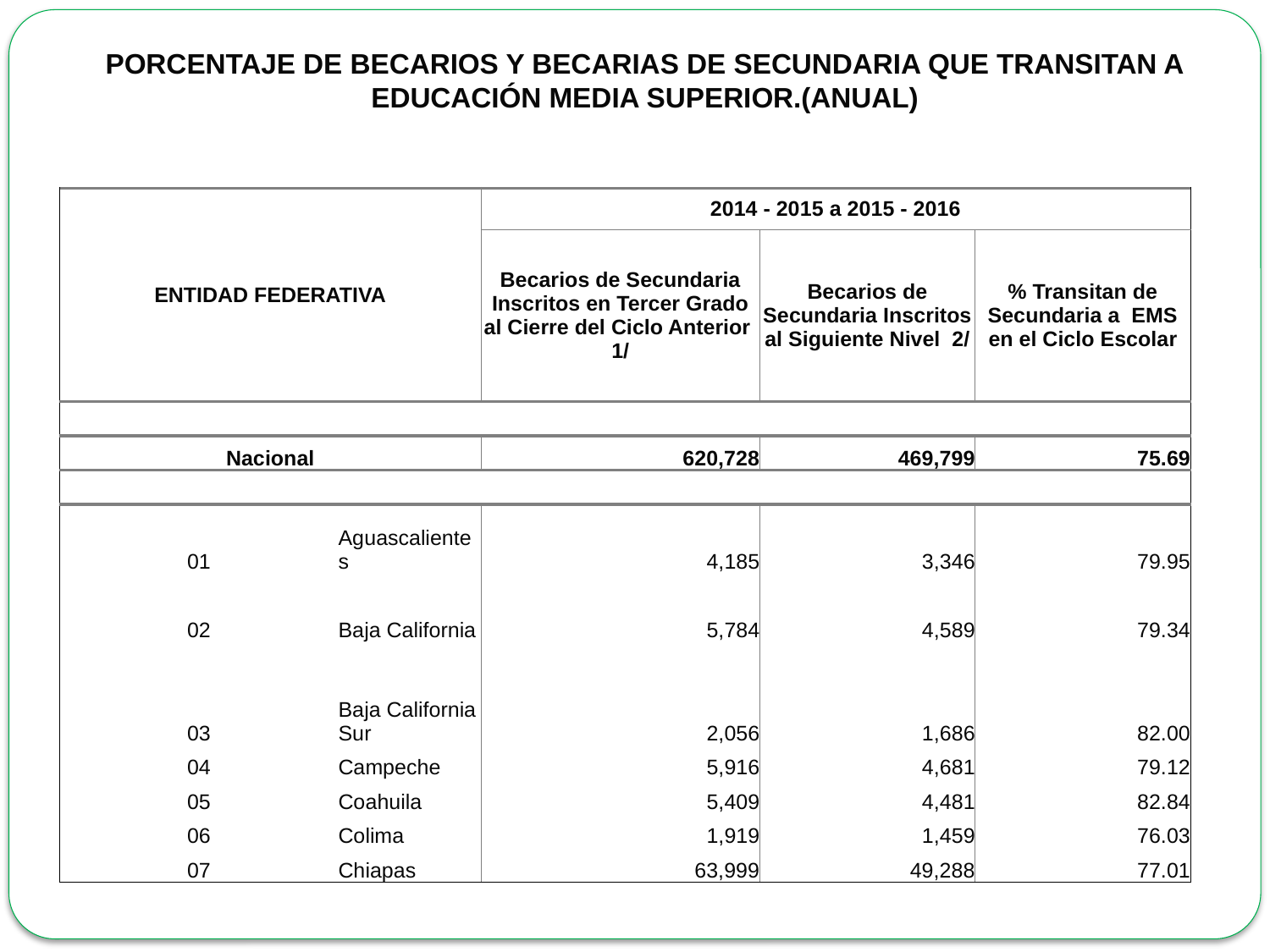

PORCENTAJE DE BECARIOS Y BECARIAS DE SECUNDARIA QUE TRANSITAN A EDUCACIÓN MEDIA SUPERIOR.(ANUAL)
| ENTIDAD FEDERATIVA |  | 2014 - 2015 a 2015 - 2016 |  |  |
| --- | --- | --- | --- | --- |
|  |  | Becarios de Secundaria Inscritos en Tercer Grado al Cierre del Ciclo Anterior 1/ | Becarios de Secundaria Inscritos al Siguiente Nivel 2/ | % Transitan de Secundaria a EMS en el Ciclo Escolar |
|  |  |  |  |  |
| Nacional |  | 620,728 | 469,799 | 75.69 |
|  |  |  |  |  |
| 01 | Aguascalientes | 4,185 | 3,346 | 79.95 |
| 02 | Baja California | 5,784 | 4,589 | 79.34 |
| 03 | Baja California Sur | 2,056 | 1,686 | 82.00 |
| 04 | Campeche | 5,916 | 4,681 | 79.12 |
| 05 | Coahuila | 5,409 | 4,481 | 82.84 |
| 06 | Colima | 1,919 | 1,459 | 76.03 |
| 07 | Chiapas | 63,999 | 49,288 | 77.01 |